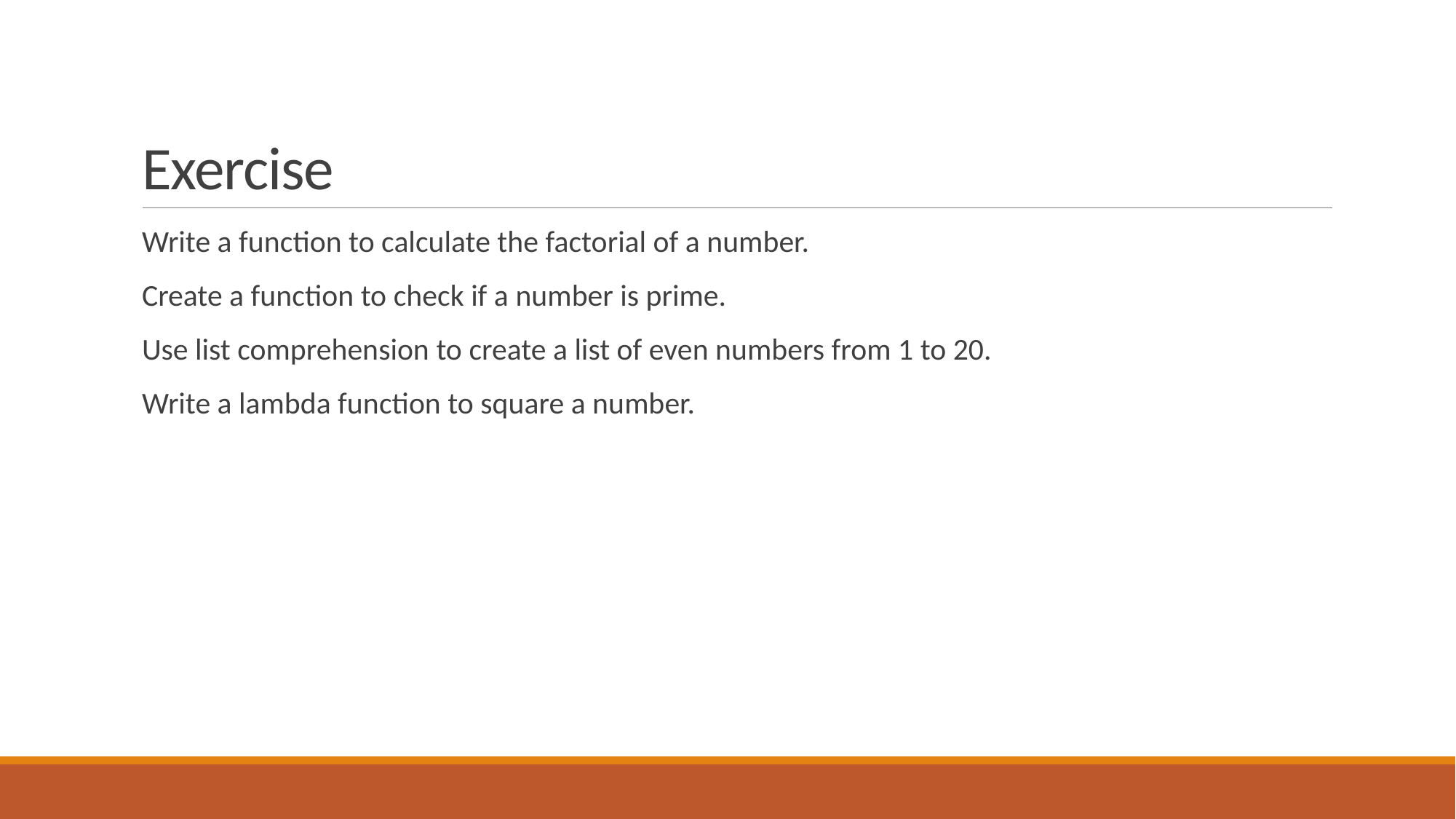

# Exercise
Write a function to calculate the factorial of a number.
Create a function to check if a number is prime.
Use list comprehension to create a list of even numbers from 1 to 20.
Write a lambda function to square a number.